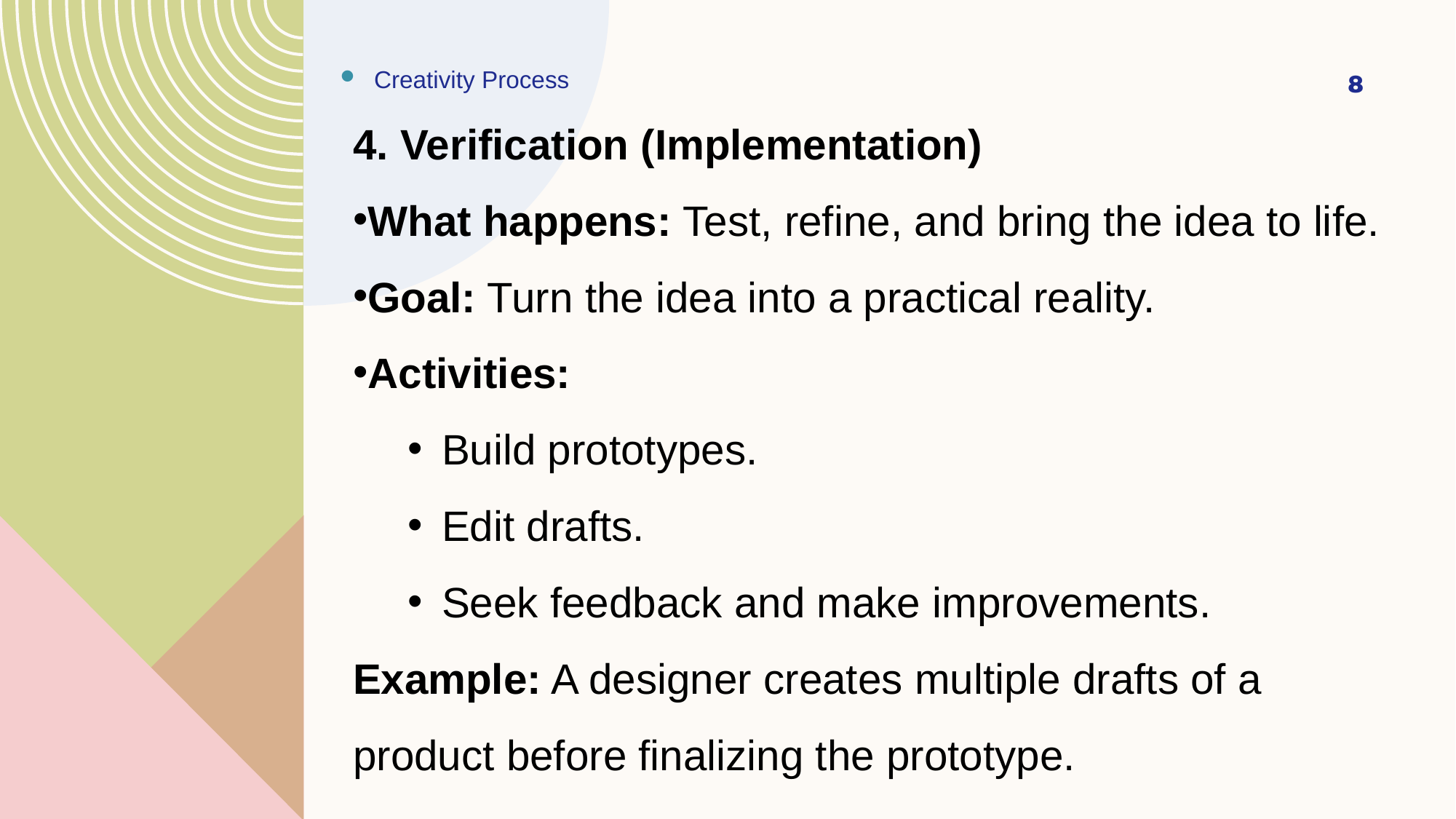

8
Creativity Process
4. Verification (Implementation)
What happens: Test, refine, and bring the idea to life.
Goal: Turn the idea into a practical reality.
Activities:
Build prototypes.
Edit drafts.
Seek feedback and make improvements.
Example: A designer creates multiple drafts of a product before finalizing the prototype.